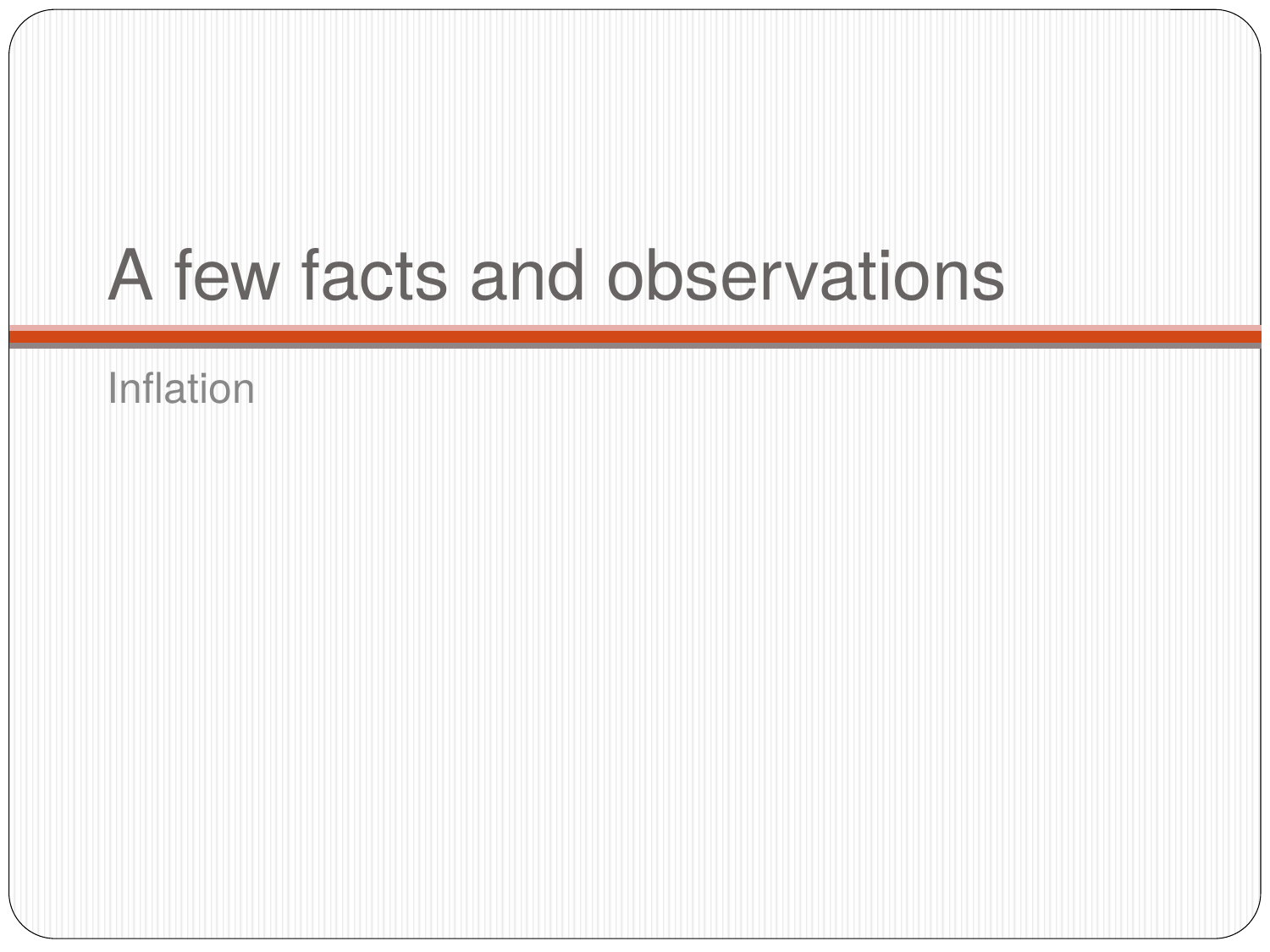

# A few facts and observations
Inflation